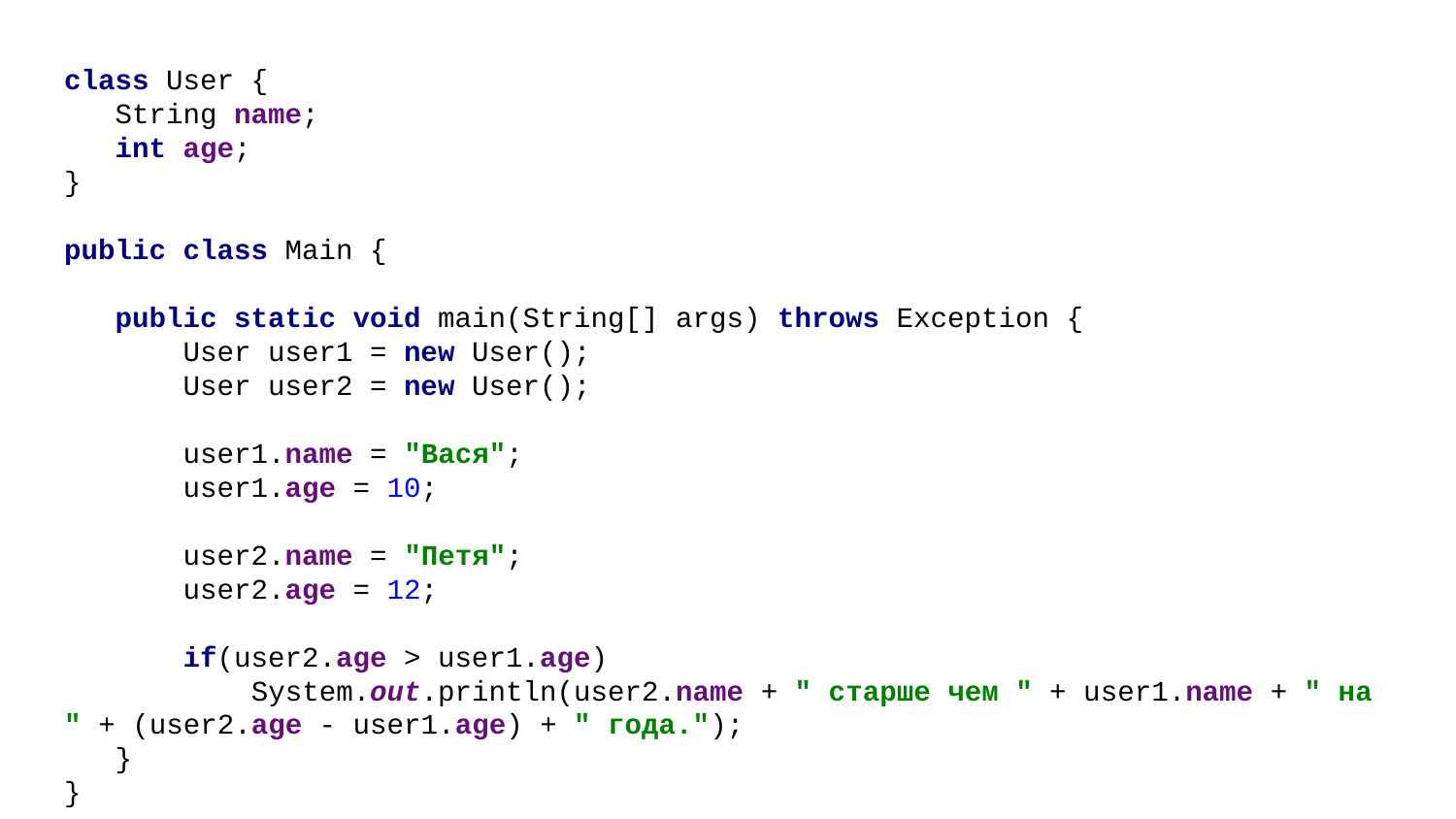

class User {
   String name;
   int age;
}

public class Main {

   public static void main(String[] args) throws Exception {
       User user1 = new User();
       User user2 = new User();

       user1.name = "Вася";
       user1.age = 10;

       user2.name = "Петя";
       user2.age = 12;

       if(user2.age > user1.age)
           System.out.println(user2.name + " старше чем " + user1.name + " на " + (user2.age - user1.age) + " года.");
   }
}